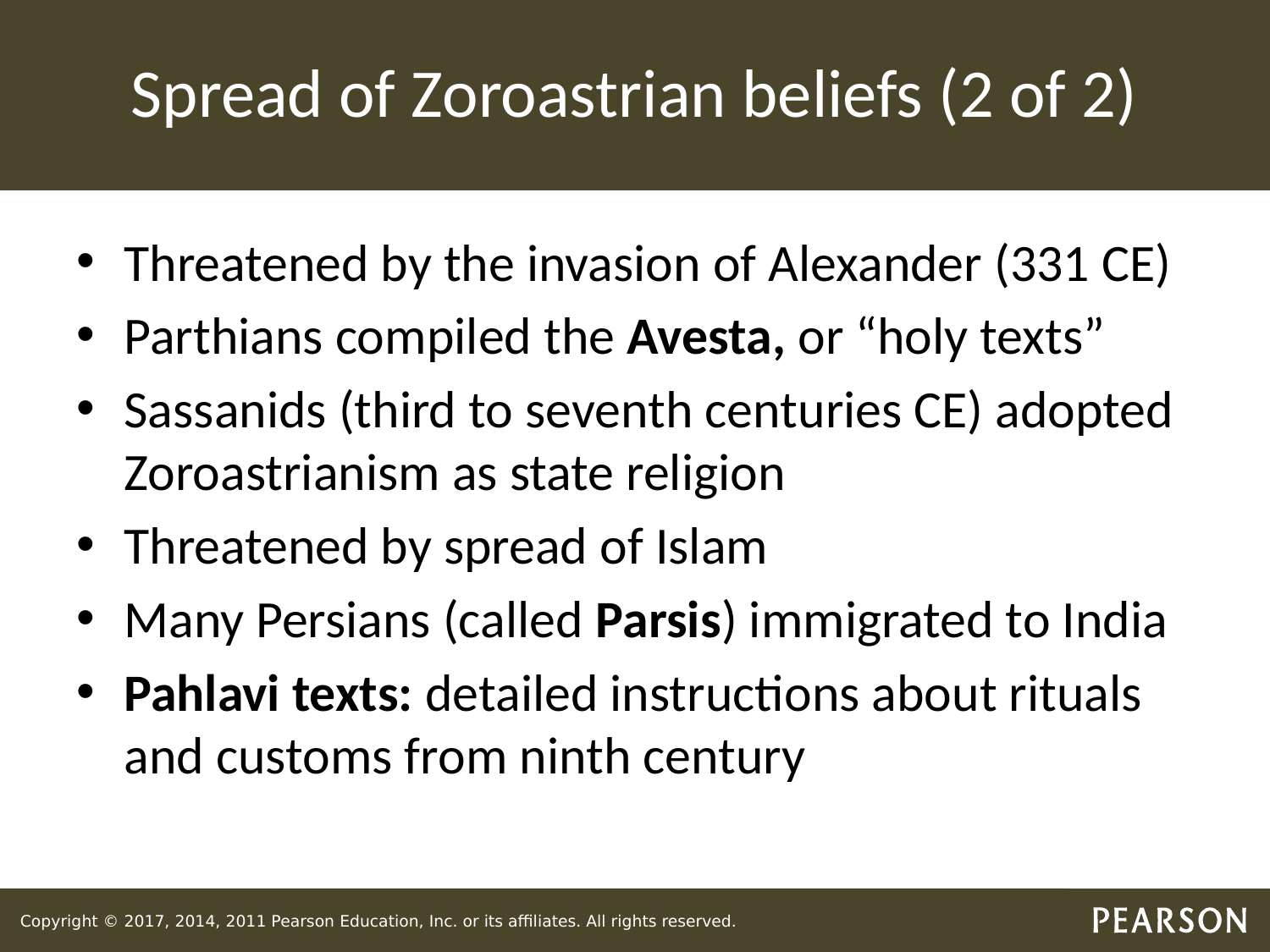

# Spread of Zoroastrian beliefs (2 of 2)
Threatened by the invasion of Alexander (331 CE)
Parthians compiled the Avesta, or “holy texts”
Sassanids (third to seventh centuries CE) adopted Zoroastrianism as state religion
Threatened by spread of Islam
Many Persians (called Parsis) immigrated to India
Pahlavi texts: detailed instructions about rituals and customs from ninth century